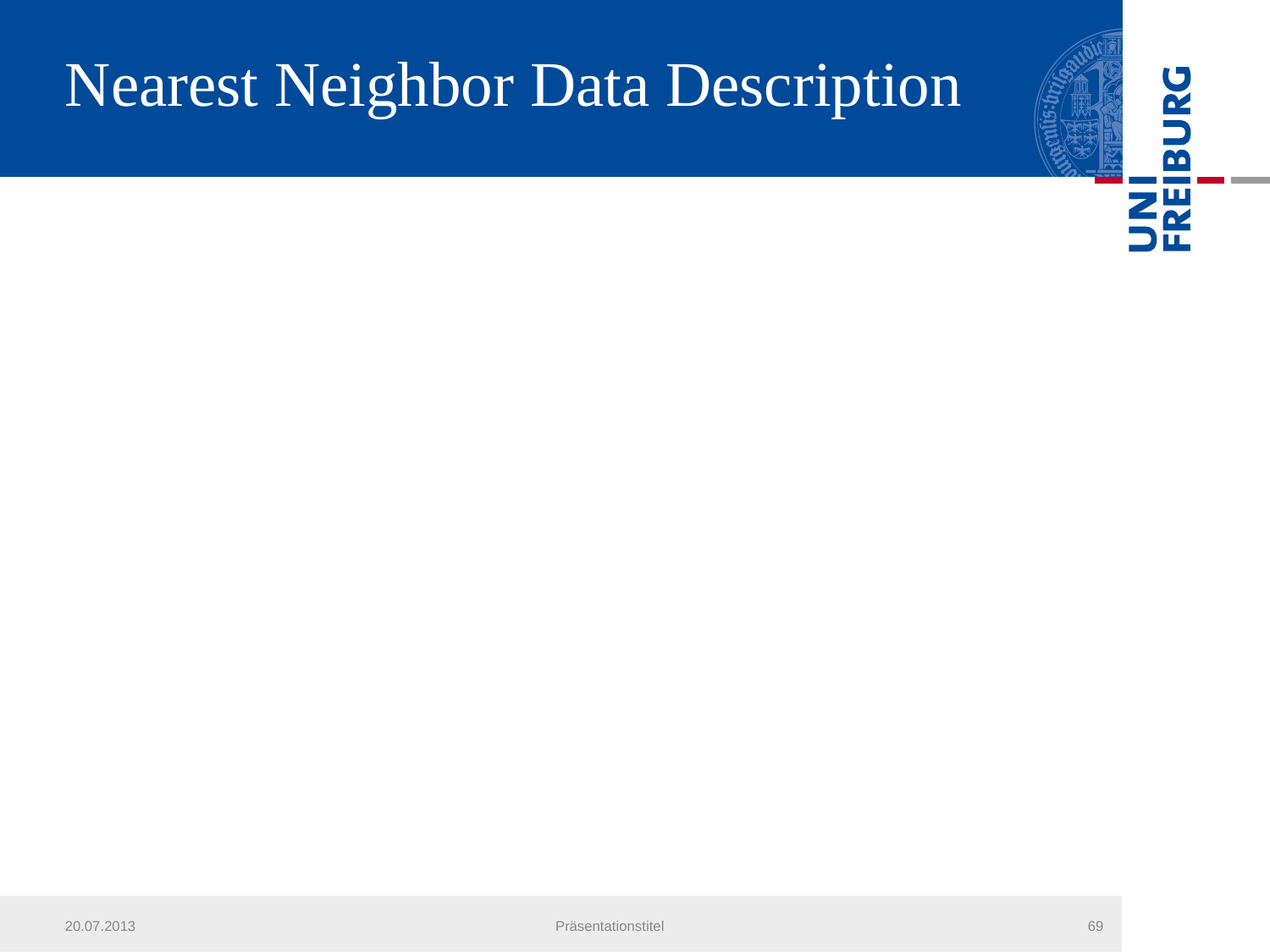

# Nearest Neighbor Data Description
20.07.2013
Präsentationstitel
69